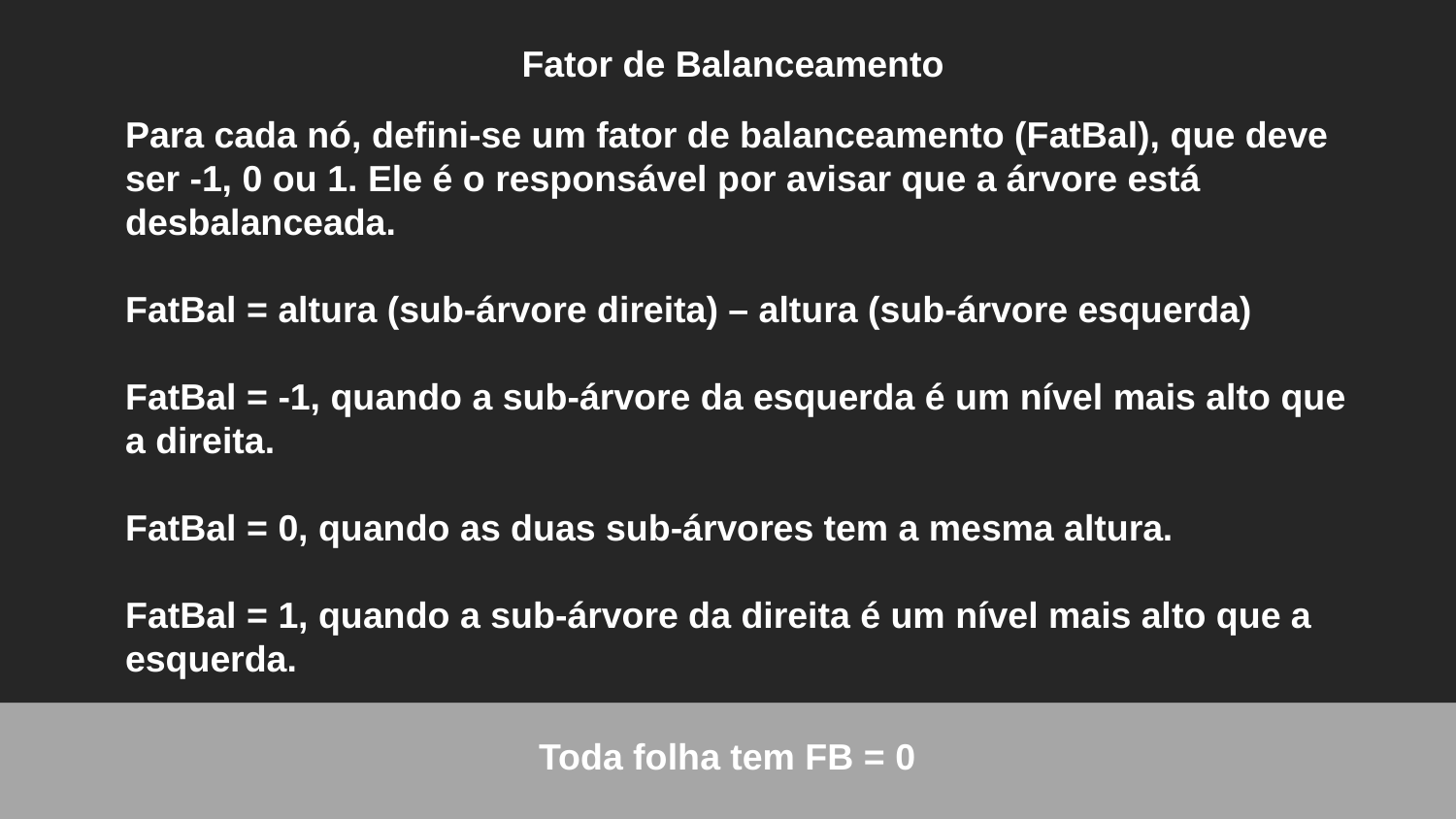

Fator de Balanceamento
Para cada nó, defini-se um fator de balanceamento (FatBal), que deve ser -1, 0 ou 1. Ele é o responsável por avisar que a árvore está desbalanceada.

FatBal = altura (sub-árvore direita) – altura (sub-árvore esquerda)

FatBal = -1, quando a sub-árvore da esquerda é um nível mais alto que a direita.
FatBal = 0, quando as duas sub-árvores tem a mesma altura.
FatBal = 1, quando a sub-árvore da direita é um nível mais alto que a esquerda.

Toda folha tem FB = 0